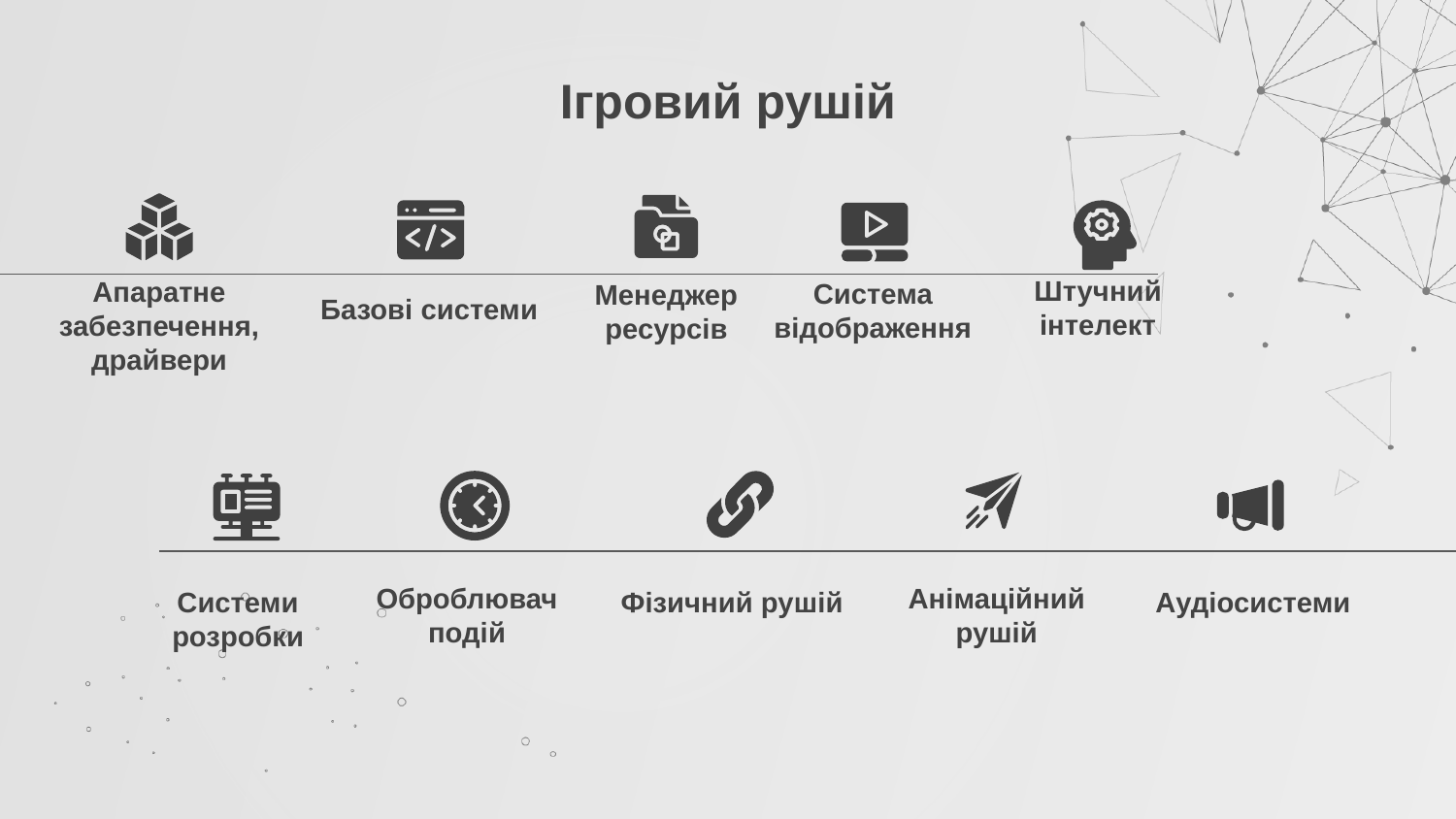

# Ігровий рушій

Базові системи
Штучний
інтелект
Система відображення
Менеджер ресурсів
Апаратне забезпечення, драйвери

Фізичний рушій
Аудіосистеми
Анімаційний рушій
Оброблювач подій
Системи розробки